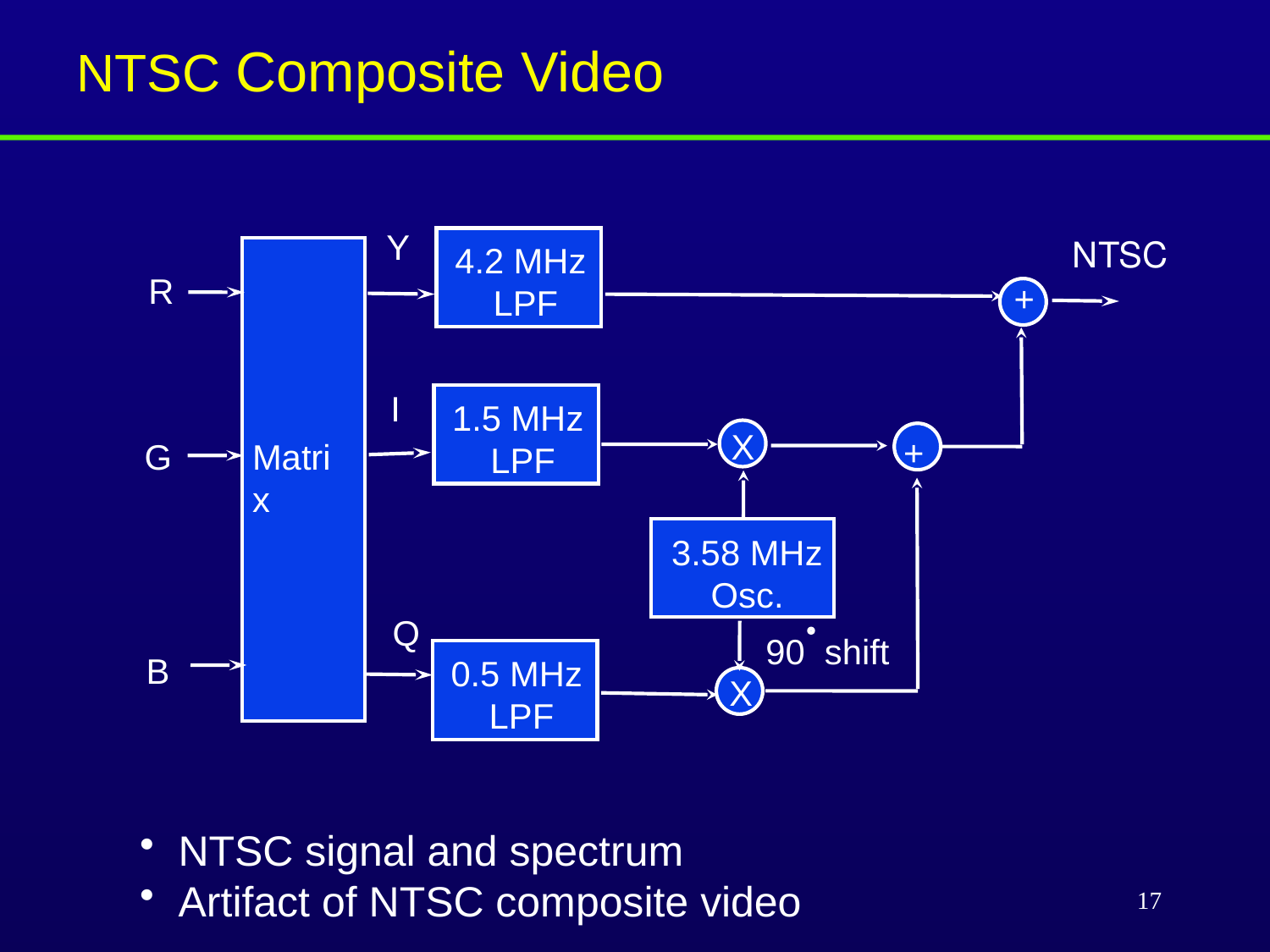

NTSC Composite Video
Y
NTSC

4.2 MHz
 LPF

R
+

I

1.5 MHz
 LPF
X

+
G
Matrix

3.58 MHz
Osc.
Q

90  shift

B
0.5 MHz
 LPF
X

  NTSC signal and spectrum
  Artifact of NTSC composite video
17